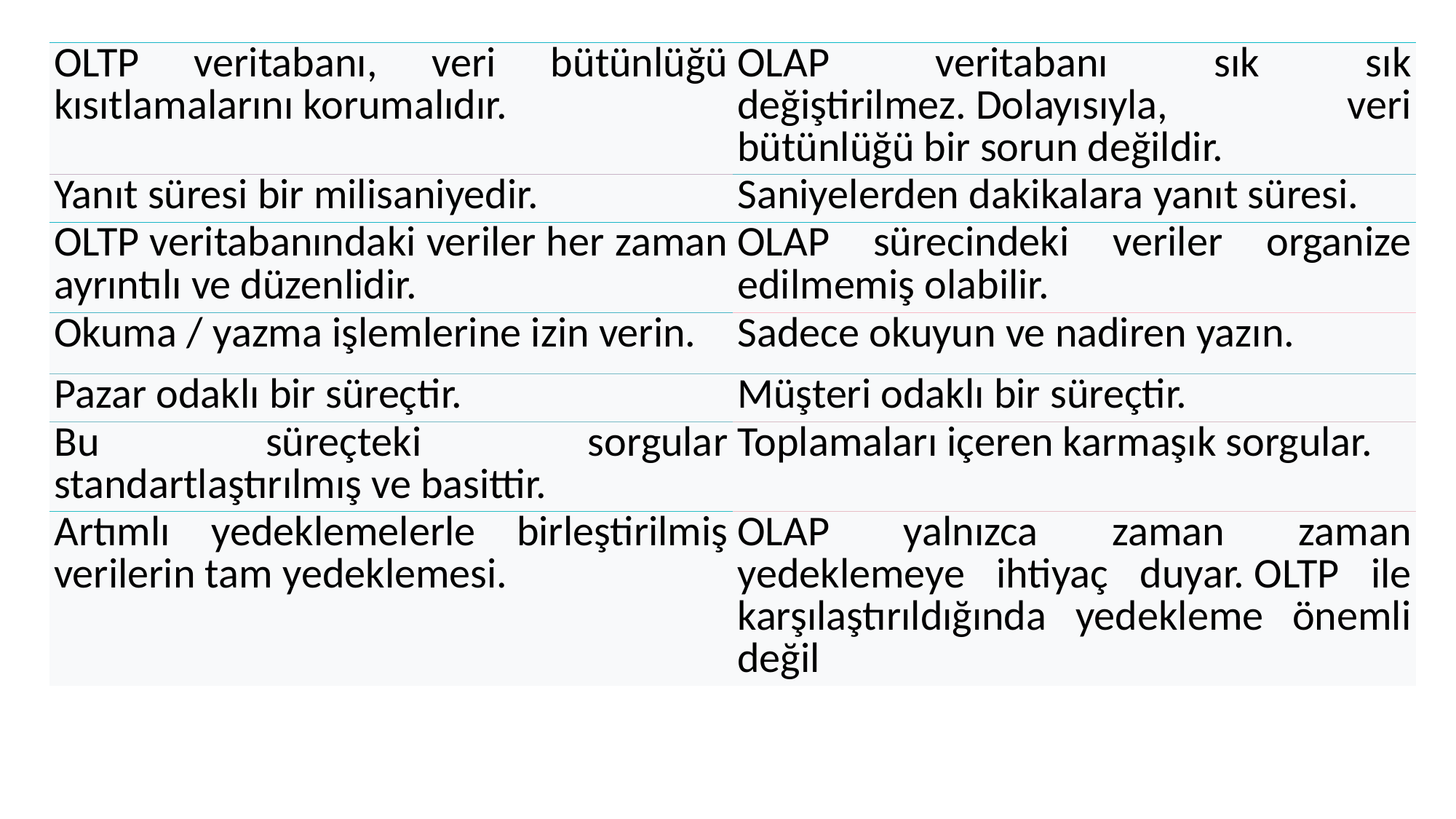

| OLTP veritabanı, veri bütünlüğü kısıtlamalarını korumalıdır. | OLAP veritabanı sık sık değiştirilmez. Dolayısıyla, veri bütünlüğü bir sorun değildir. |
| --- | --- |
| Yanıt süresi bir milisaniyedir. | Saniyelerden dakikalara yanıt süresi. |
| OLTP veritabanındaki veriler her zaman ayrıntılı ve düzenlidir. | OLAP sürecindeki veriler organize edilmemiş olabilir. |
| Okuma / yazma işlemlerine izin verin. | Sadece okuyun ve nadiren yazın. |
| Pazar odaklı bir süreçtir. | Müşteri odaklı bir süreçtir. |
| Bu süreçteki sorgular standartlaştırılmış ve basittir. | Toplamaları içeren karmaşık sorgular. |
| Artımlı yedeklemelerle birleştirilmiş verilerin tam yedeklemesi. | OLAP yalnızca zaman zaman yedeklemeye ihtiyaç duyar. OLTP ile karşılaştırıldığında yedekleme önemli değil |
#